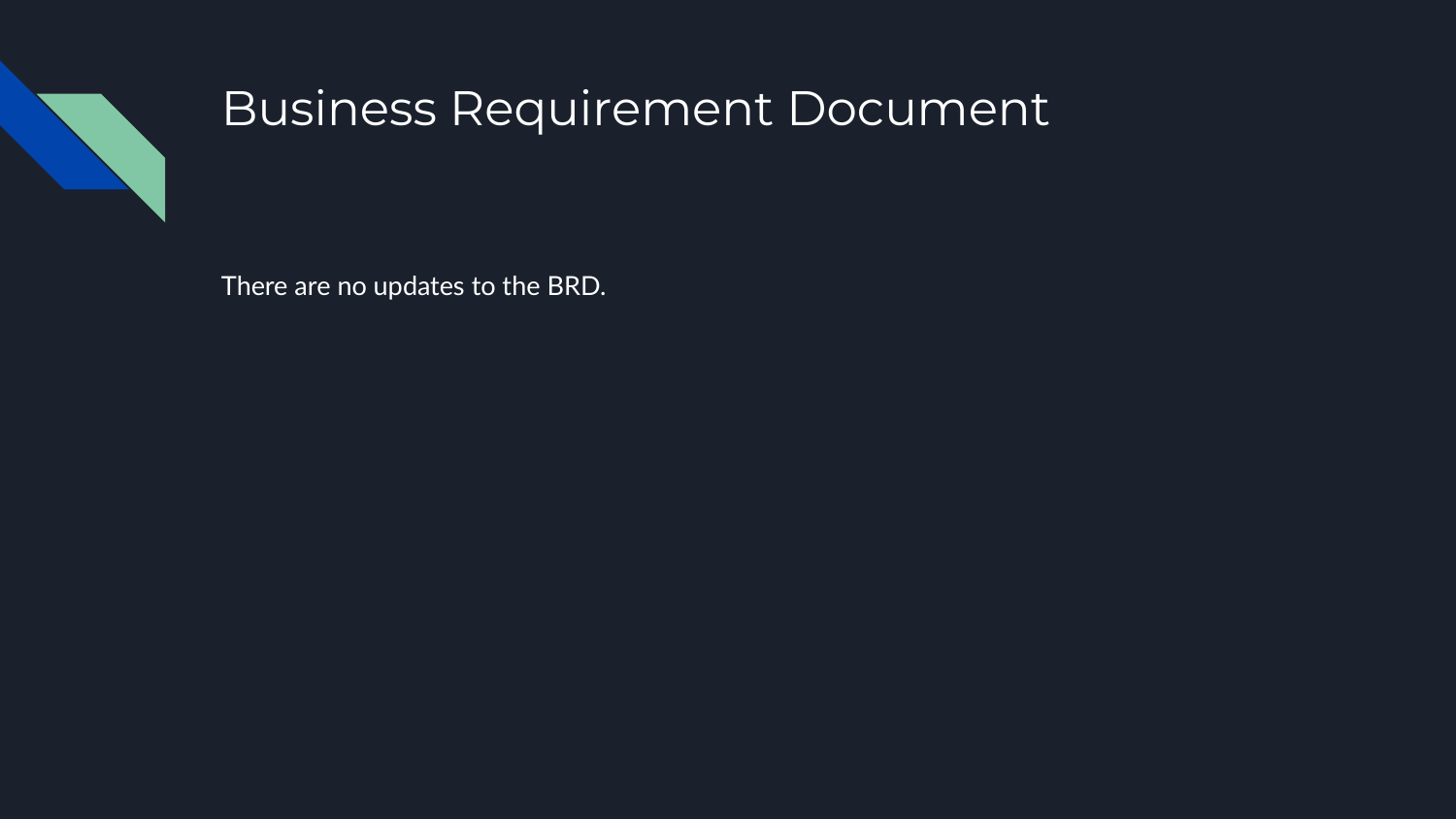

# Business Requirement Document
There are no updates to the BRD.